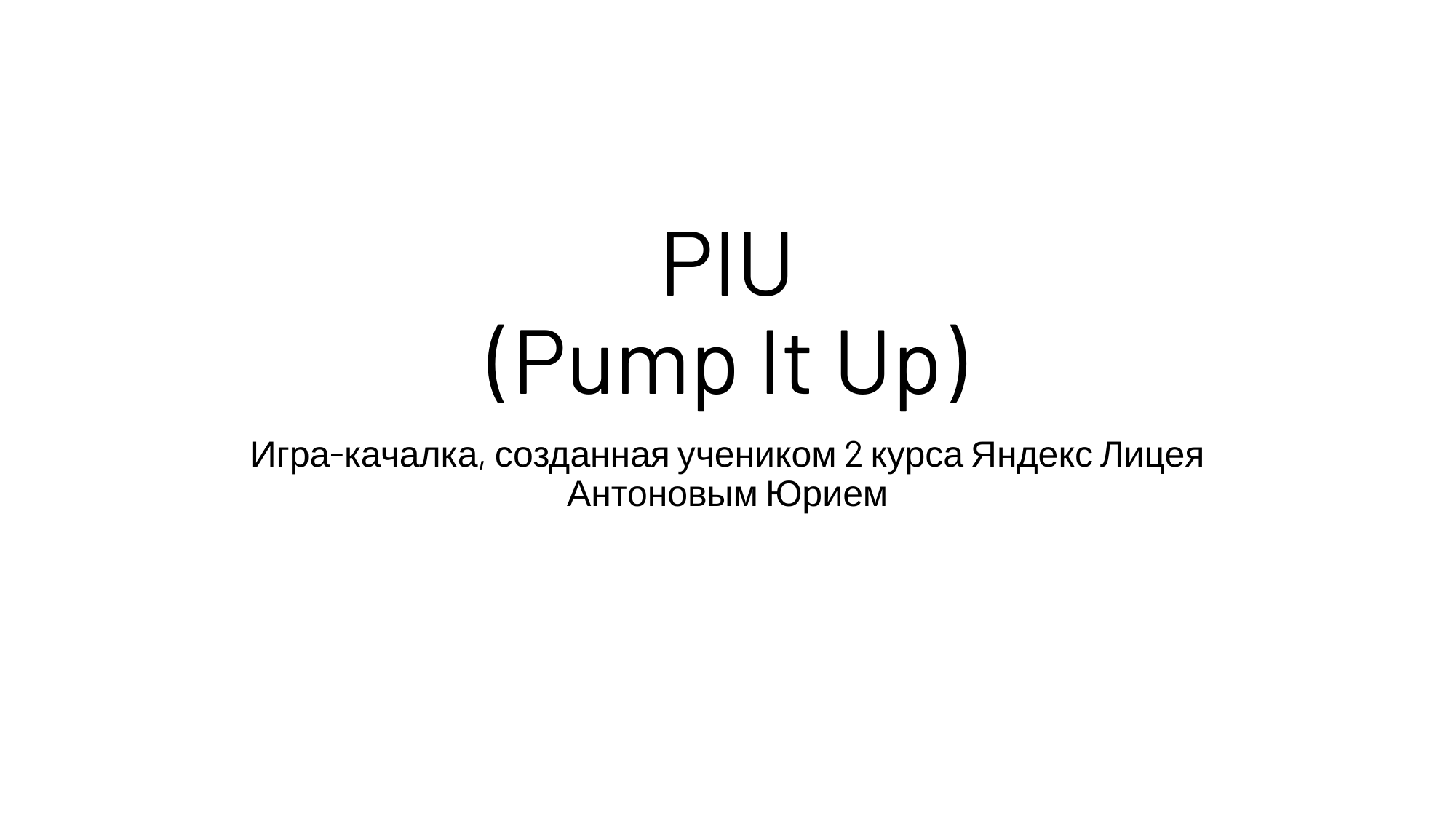

# PIU (Pump It Up)
Игра-качалка, созданная учеником 2 курса Яндекс Лицея Антоновым Юрием